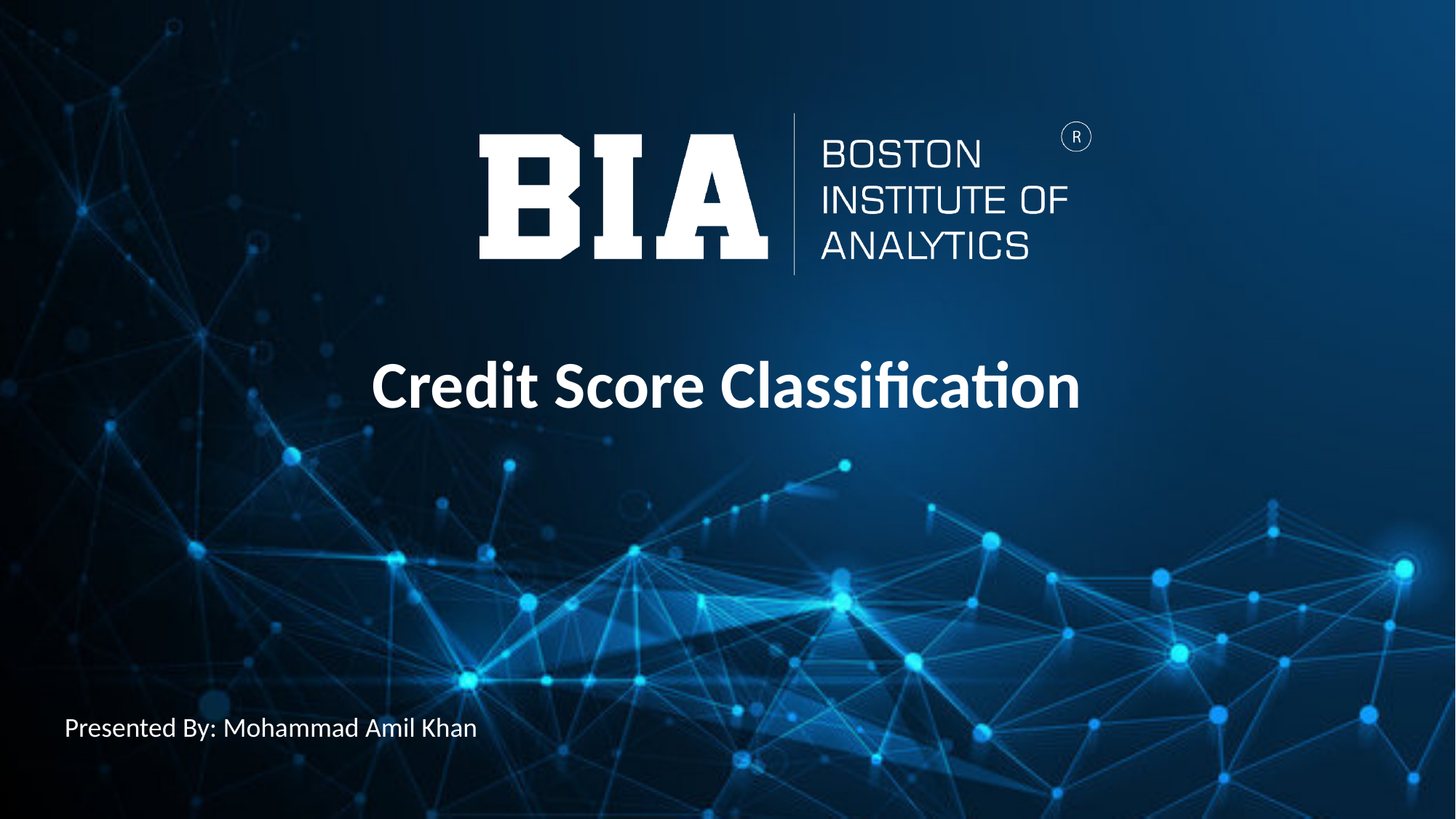

Credit Score Classification
Presented By: Mohammad Amil Khan